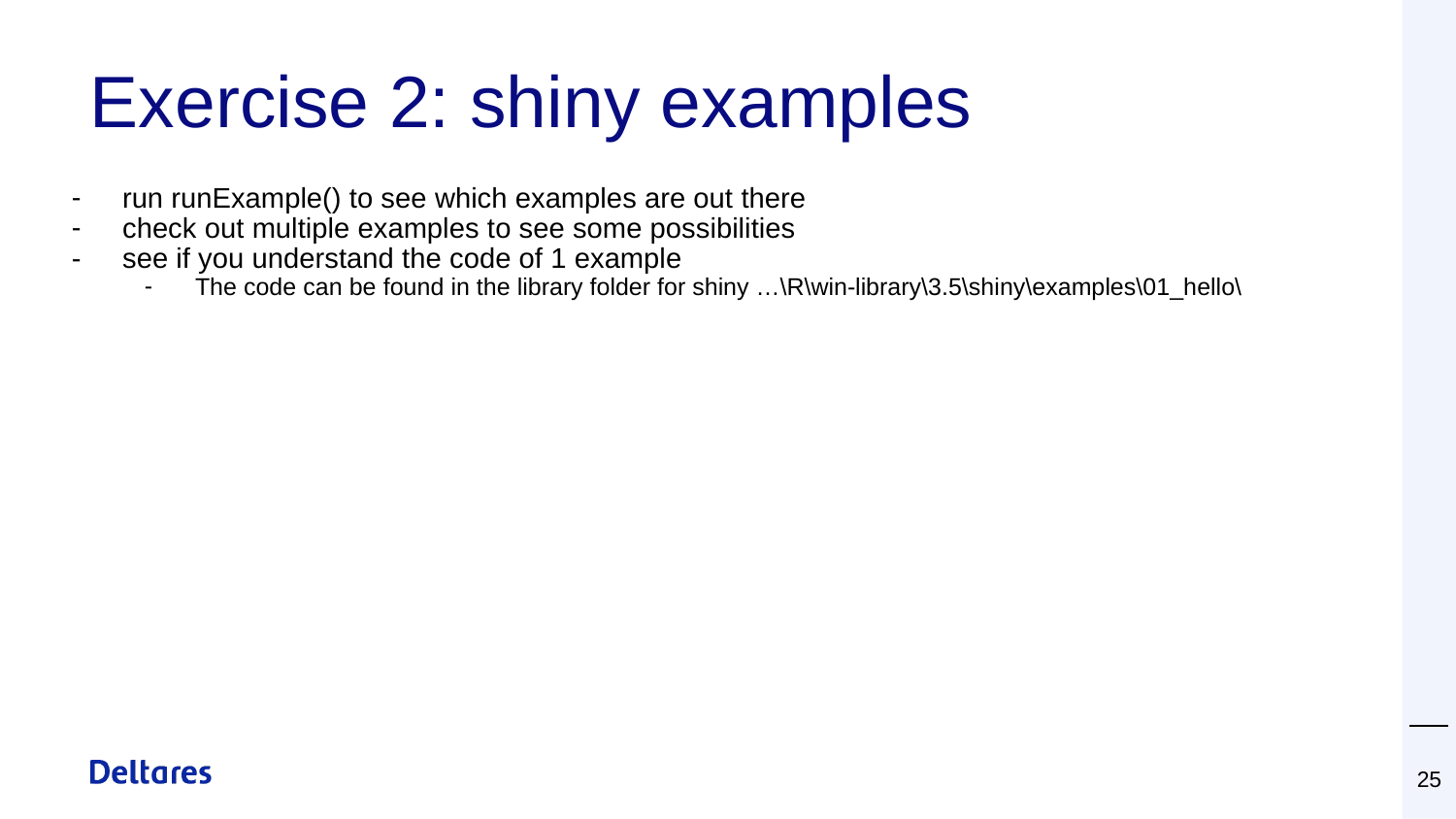

# Exercise 2: shiny examples

run runExample() to see which examples are out there
check out multiple examples to see some possibilities
see if you understand the code of 1 example
The code can be found in the library folder for shiny …\R\win-library\3.5\shiny\examples\01_hello\

25